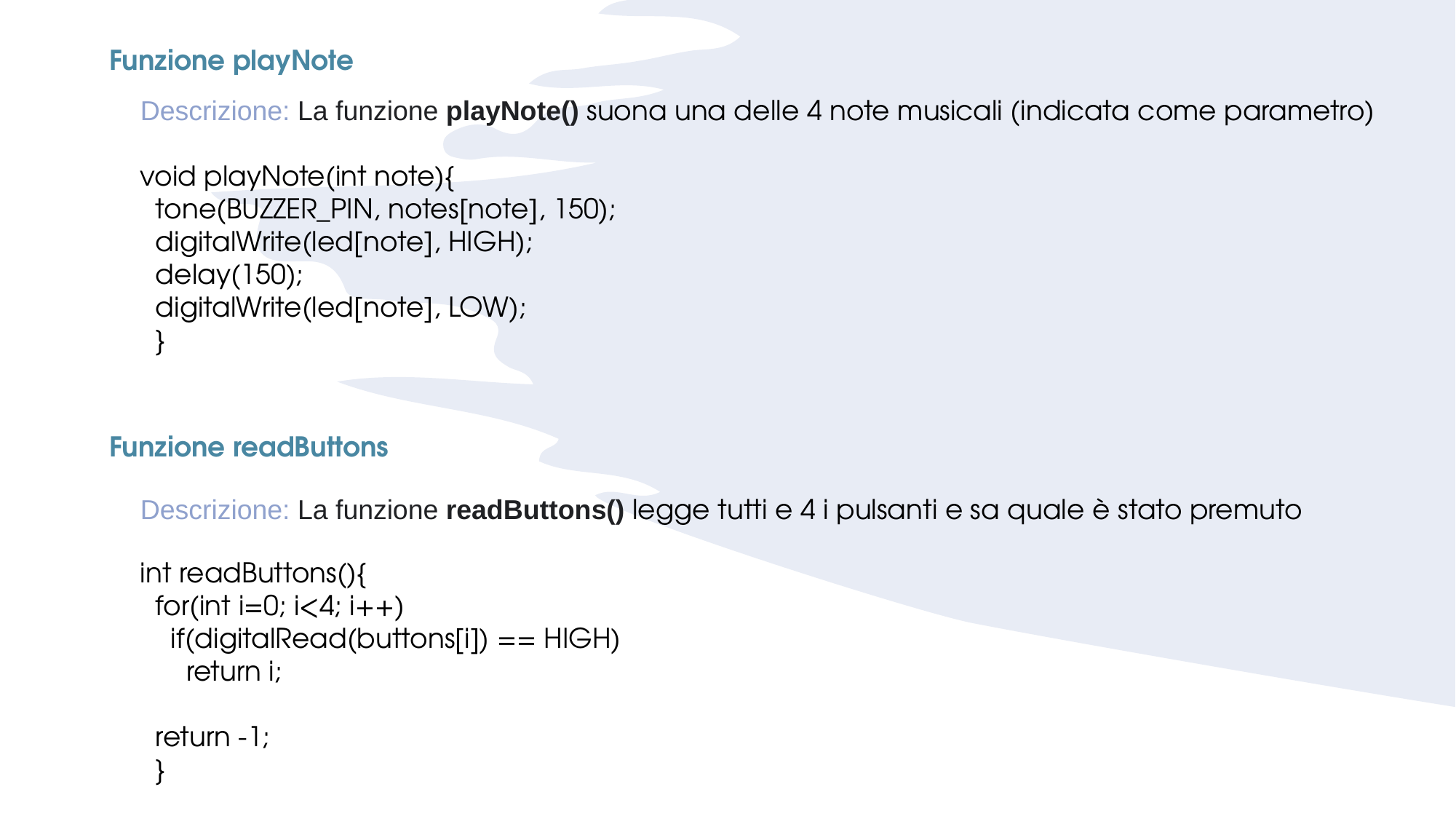

Funzione playNote
Descrizione: La funzione playNote() suona una delle 4 note musicali (indicata come parametro)
void playNote(int note){
  tone(BUZZER_PIN, notes[note], 150);
  digitalWrite(led[note], HIGH);
  delay(150);
  digitalWrite(led[note], LOW);
  }
Funzione readButtons
Descrizione: La funzione readButtons() legge tutti e 4 i pulsanti e sa quale è stato premuto
int readButtons(){
  for(int i=0; i<4; i++)
    if(digitalRead(buttons[i]) == HIGH)
      return i;

  return -1;
  }